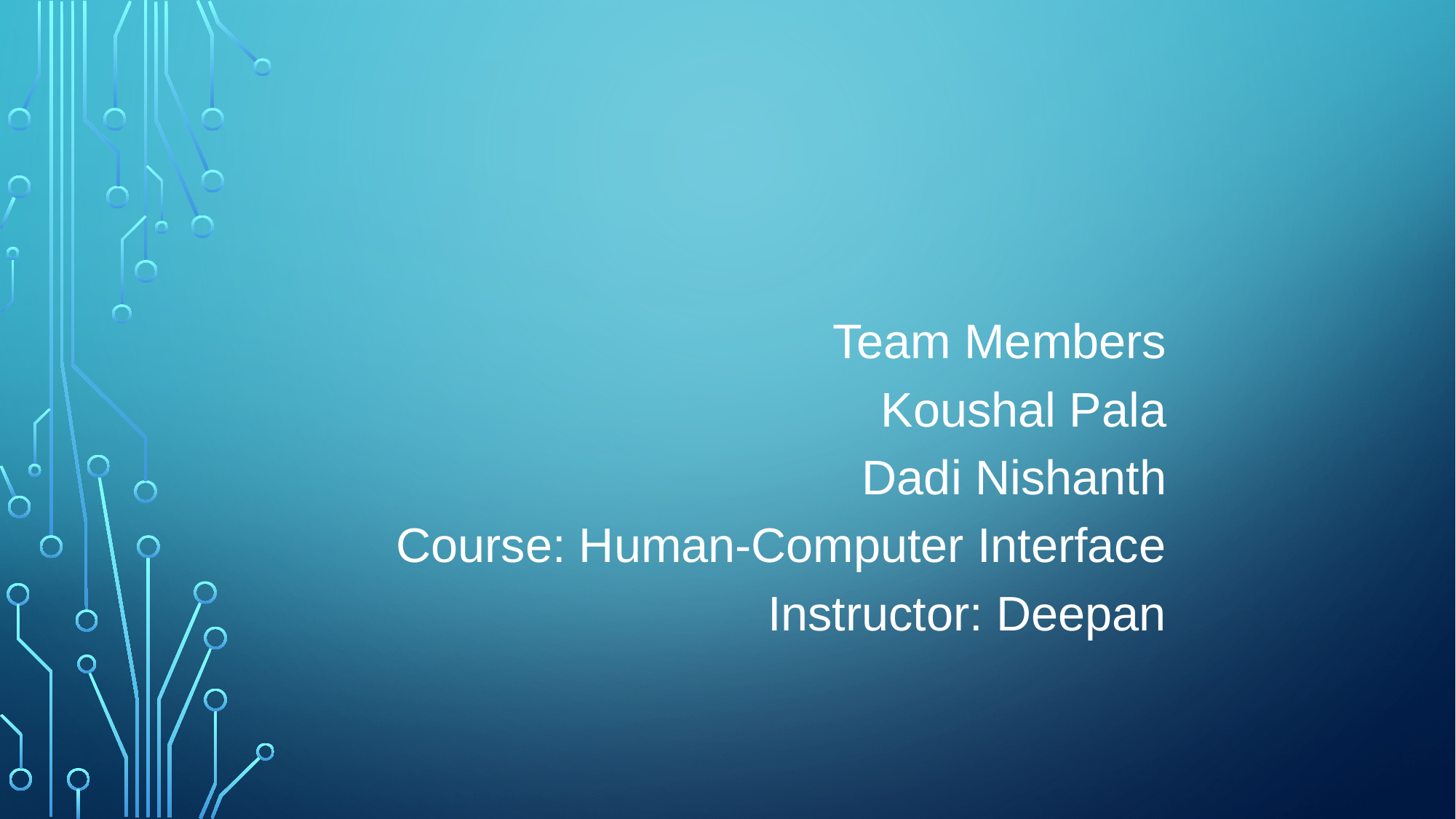

Team Members
Koushal Pala
Dadi Nishanth
Course: Human-Computer Interface
Instructor: Deepan